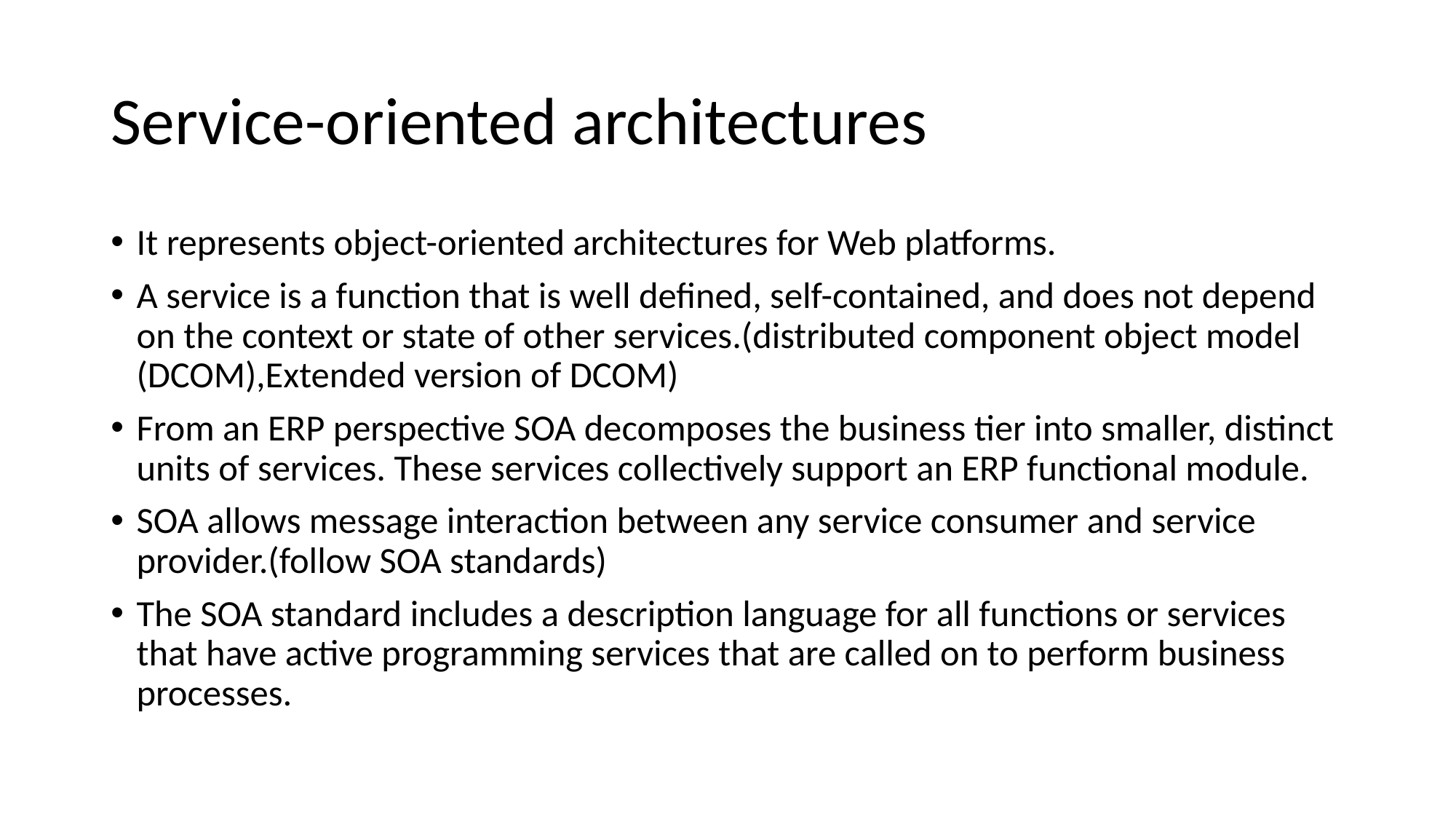

# Service-oriented architectures
It represents object-oriented architectures for Web platforms.
A service is a function that is well defined, self-contained, and does not depend on the context or state of other services.(distributed component object model (DCOM),Extended version of DCOM)
From an ERP perspective SOA decomposes the business tier into smaller, distinct units of services. These services collectively support an ERP functional module.
SOA allows message interaction between any service consumer and service provider.(follow SOA standards)
The SOA standard includes a description language for all functions or services that have active programming services that are called on to perform business processes.